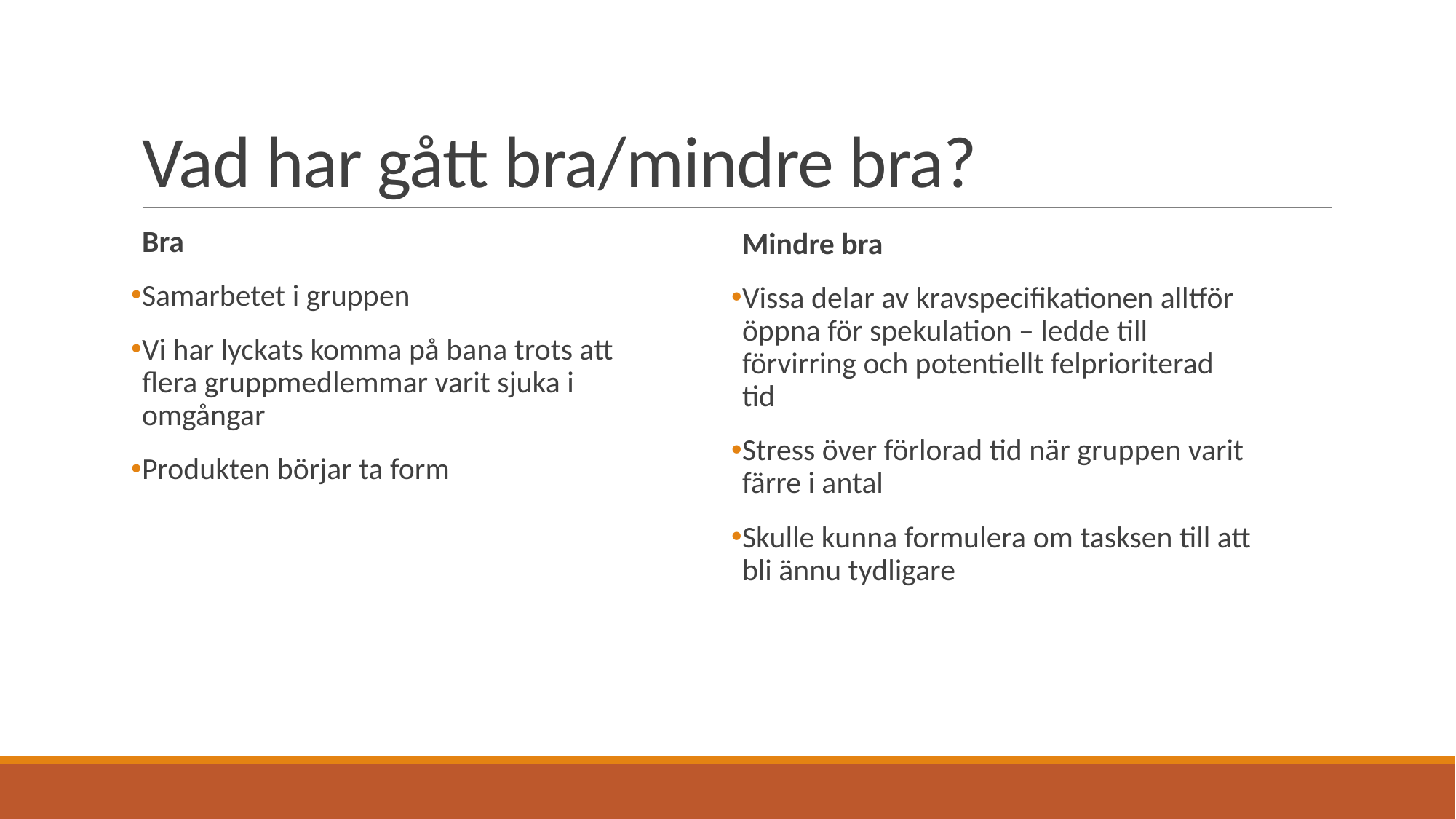

# Vad har gått bra/mindre bra?
Bra
Samarbetet i gruppen
Vi har lyckats komma på bana trots att flera gruppmedlemmar varit sjuka i omgångar
Produkten börjar ta form
Mindre bra
Vissa delar av kravspecifikationen alltför öppna för spekulation – ledde till förvirring och potentiellt felprioriterad tid
Stress över förlorad tid när gruppen varit färre i antal
Skulle kunna formulera om tasksen till att bli ännu tydligare